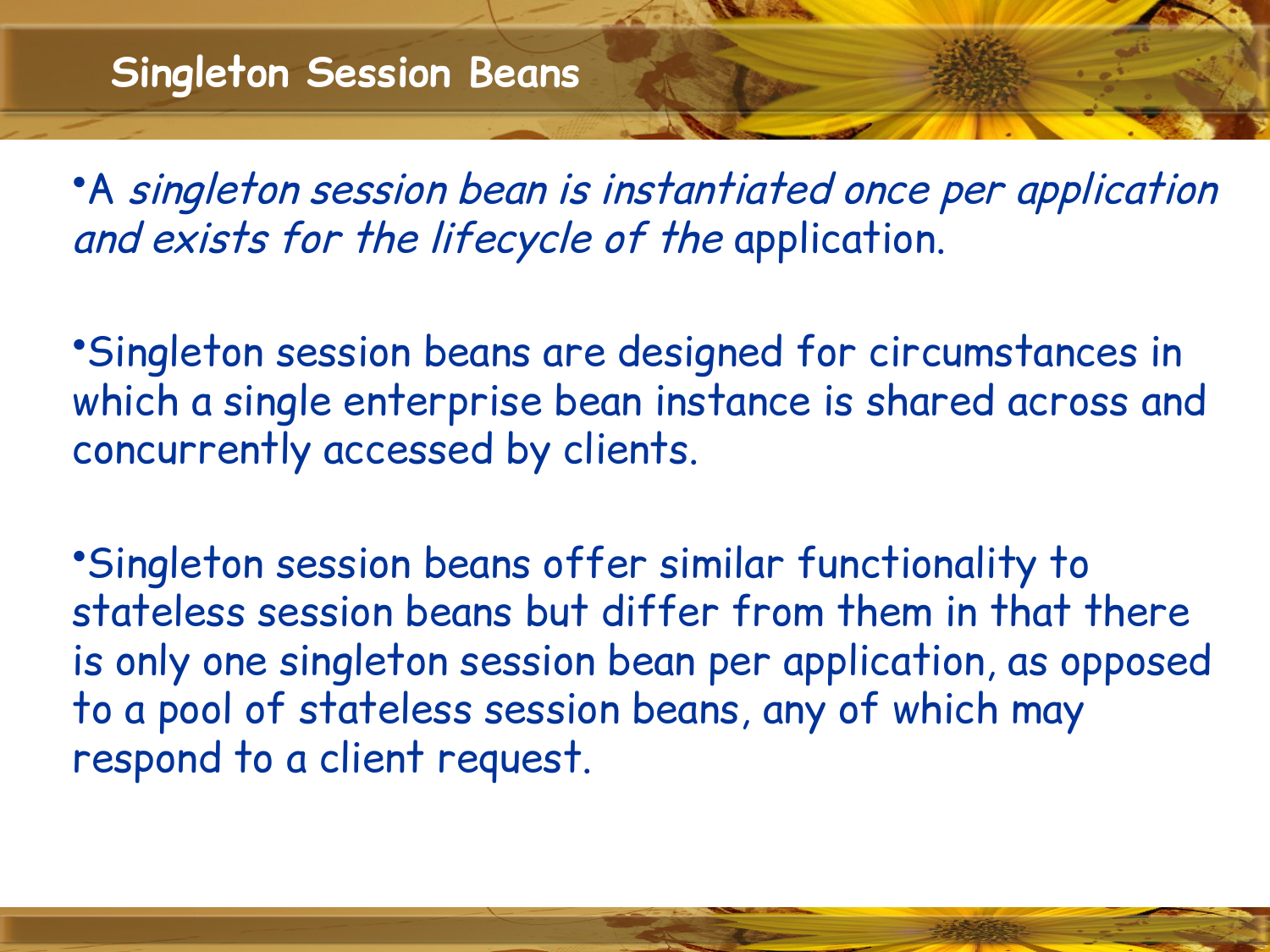

Singleton Session Beans
A singleton session bean is instantiated once per application and exists for the lifecycle of the application.

Singleton session beans are designed for circumstances in which a single enterprise bean instance is shared across and concurrently accessed by clients.

Singleton session beans offer similar functionality to stateless session beans but differ from them in that there is only one singleton session bean per application, as opposed to a pool of stateless session beans, any of which may respond to a client request.